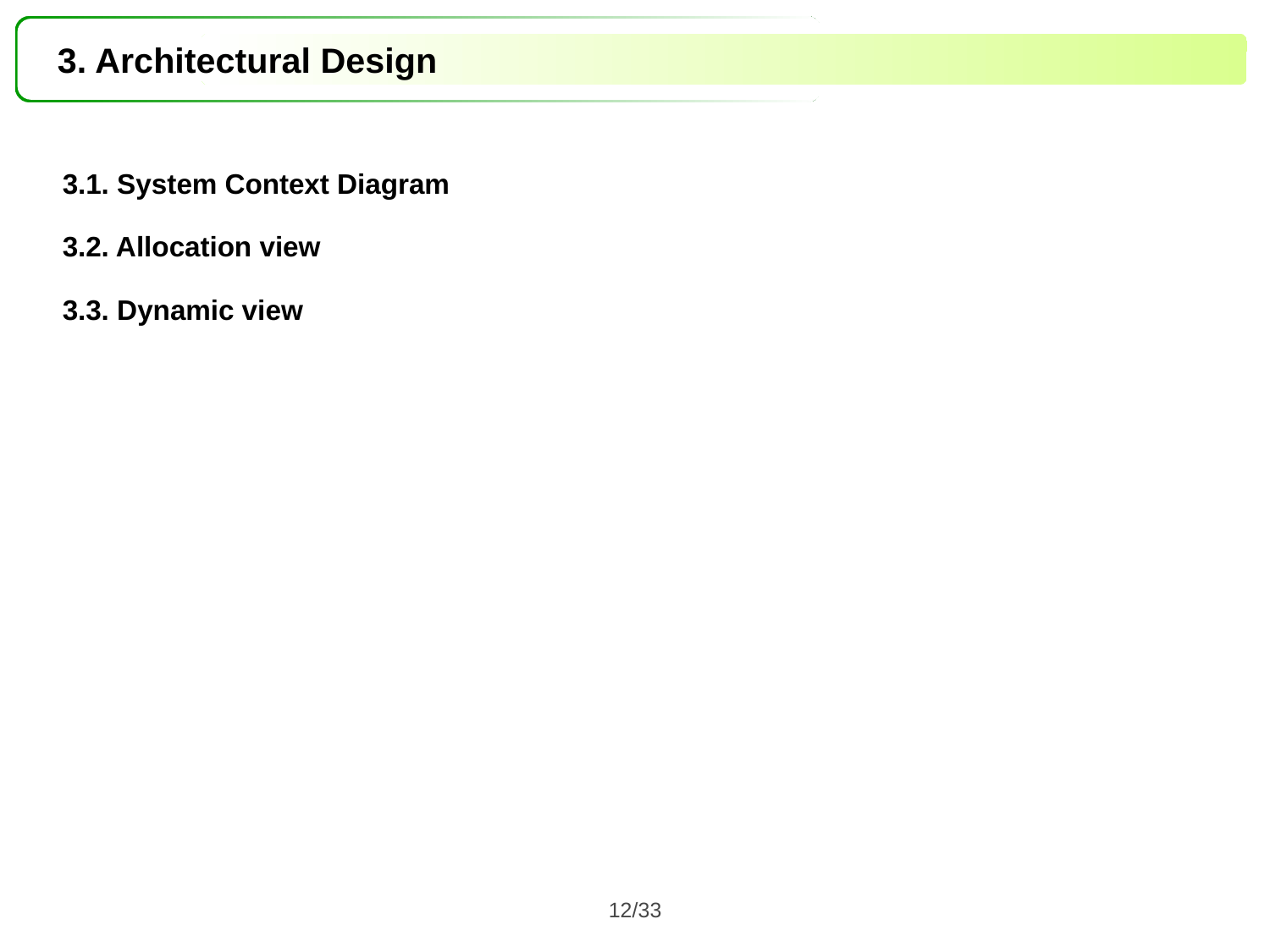

# 3. Architectural Design
3.1. System Context Diagram
3.2. Allocation view
3.3. Dynamic view
12/33